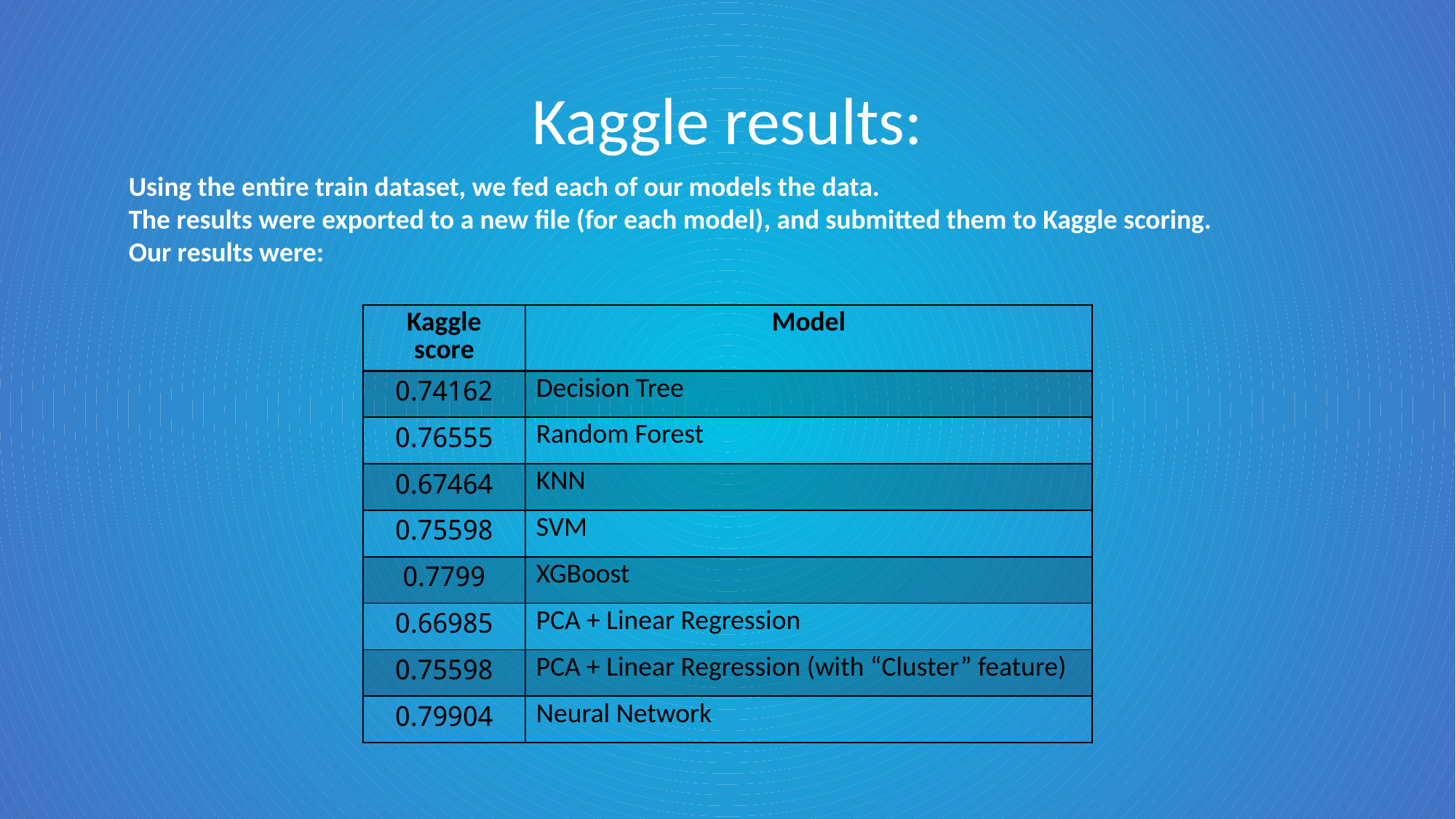

# Kaggle results:
Using the entire train dataset, we fed each of our models the data.
The results were exported to a new file (for each model), and submitted them to Kaggle scoring.
Our results were:

| Kaggle score | Model |
| --- | --- |
| 0.74162 | Decision Tree |
| 0.76555 | Random Forest |
| 0.67464 | KNN |
| 0.75598 | SVM |
| 0.7799 | XGBoost |
| 0.66985 | PCA + Linear Regression |
| 0.75598 | PCA + Linear Regression (with “Cluster” feature) |
| 0.79904 | Neural Network |